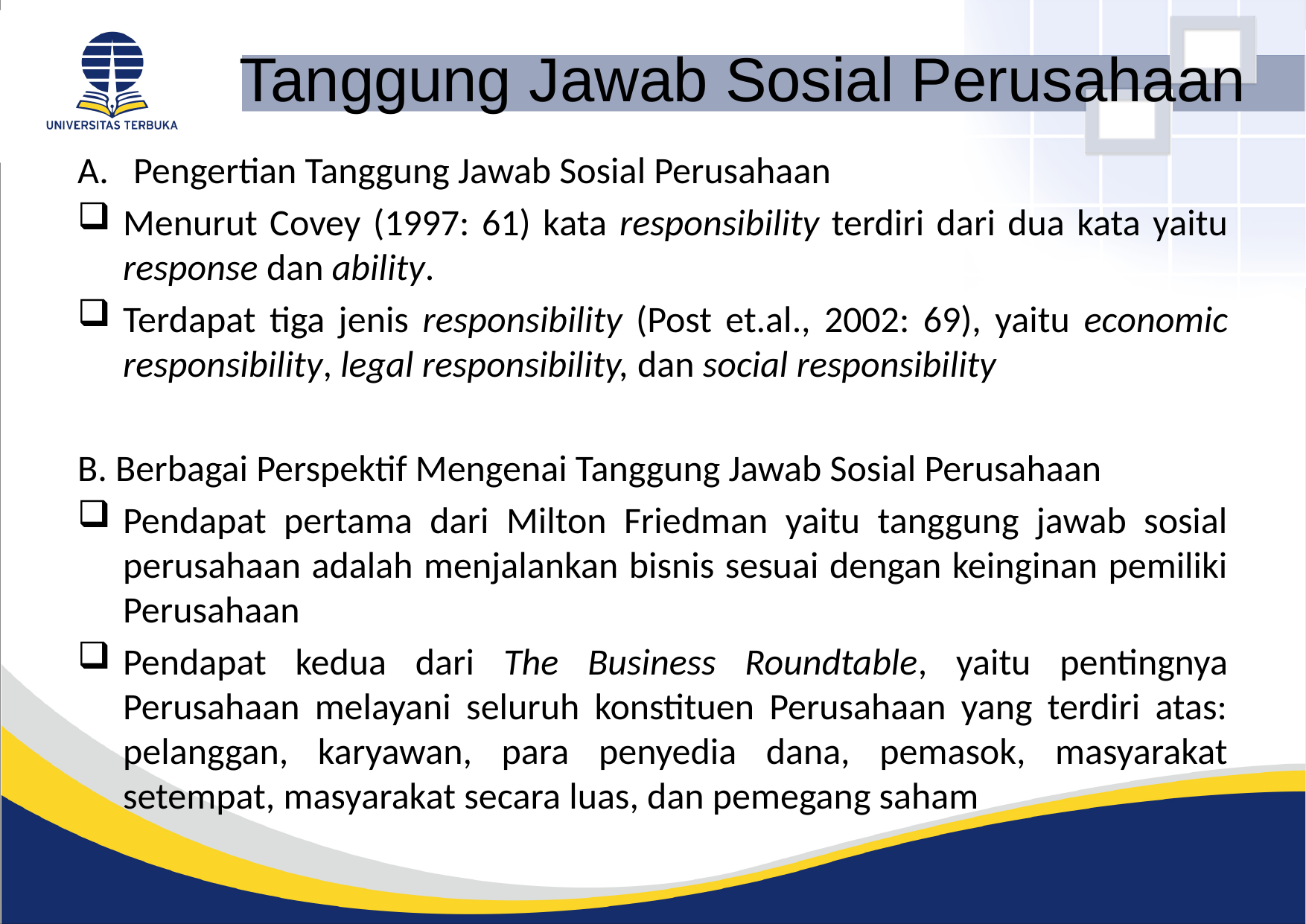

# Tanggung Jawab Sosial Perusahaan
Pengertian Tanggung Jawab Sosial Perusahaan
Menurut Covey (1997: 61) kata responsibility terdiri dari dua kata yaitu response dan ability.
Terdapat tiga jenis responsibility (Post et.al., 2002: 69), yaitu economic responsibility, legal responsibility, dan social responsibility

B. Berbagai Perspektif Mengenai Tanggung Jawab Sosial Perusahaan
Pendapat pertama dari Milton Friedman yaitu tanggung jawab sosial perusahaan adalah menjalankan bisnis sesuai dengan keinginan pemiliki Perusahaan
Pendapat kedua dari The Business Roundtable, yaitu pentingnya Perusahaan melayani seluruh konstituen Perusahaan yang terdiri atas: pelanggan, karyawan, para penyedia dana, pemasok, masyarakat setempat, masyarakat secara luas, dan pemegang saham